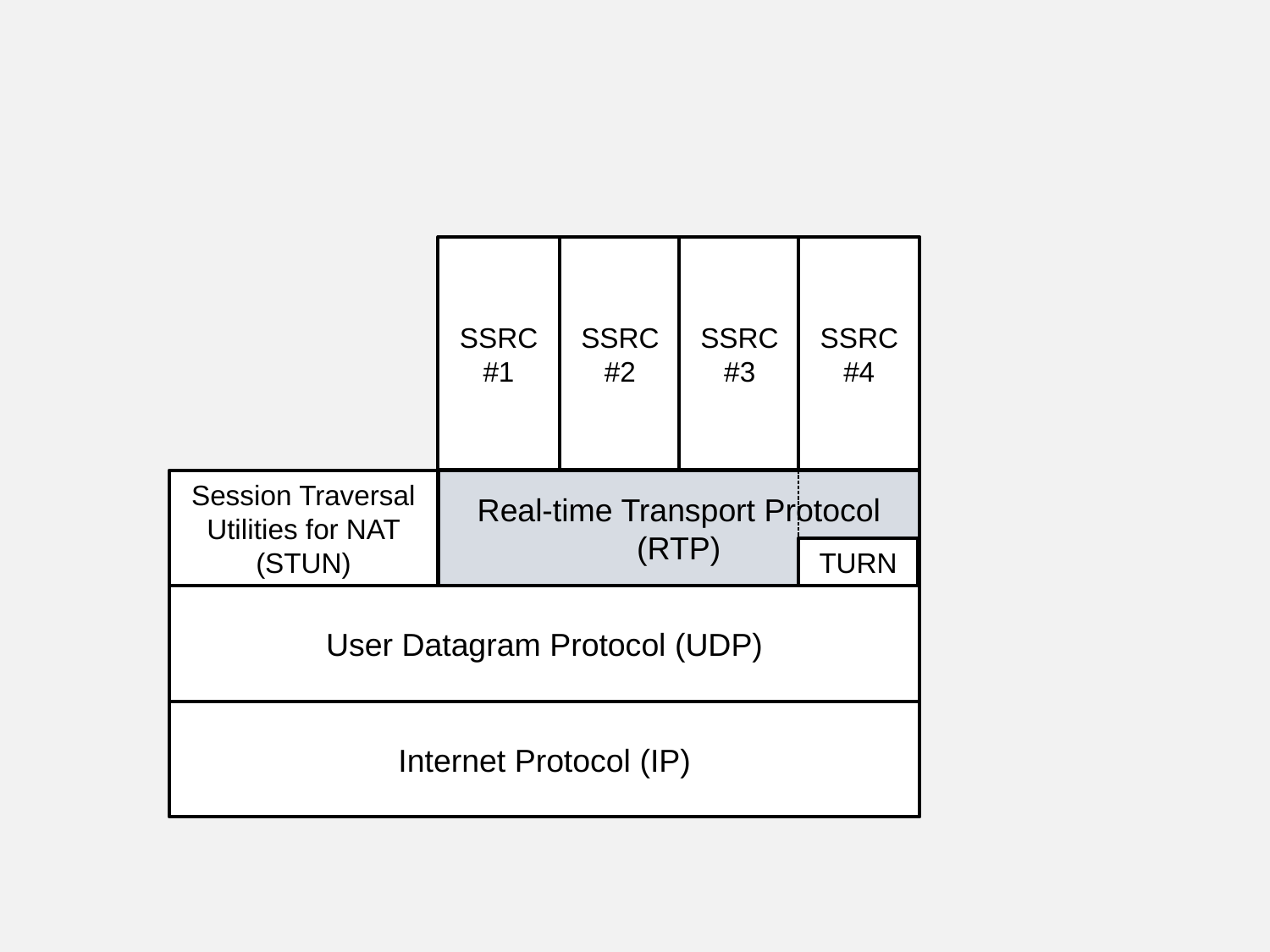

SSRC #1
SSRC #2
SSRC #3
SSRC #4
Session Traversal Utilities for NAT (STUN)
Real-time Transport Protocol (RTP)
TURN
User Datagram Protocol (UDP)
Internet Protocol (IP)